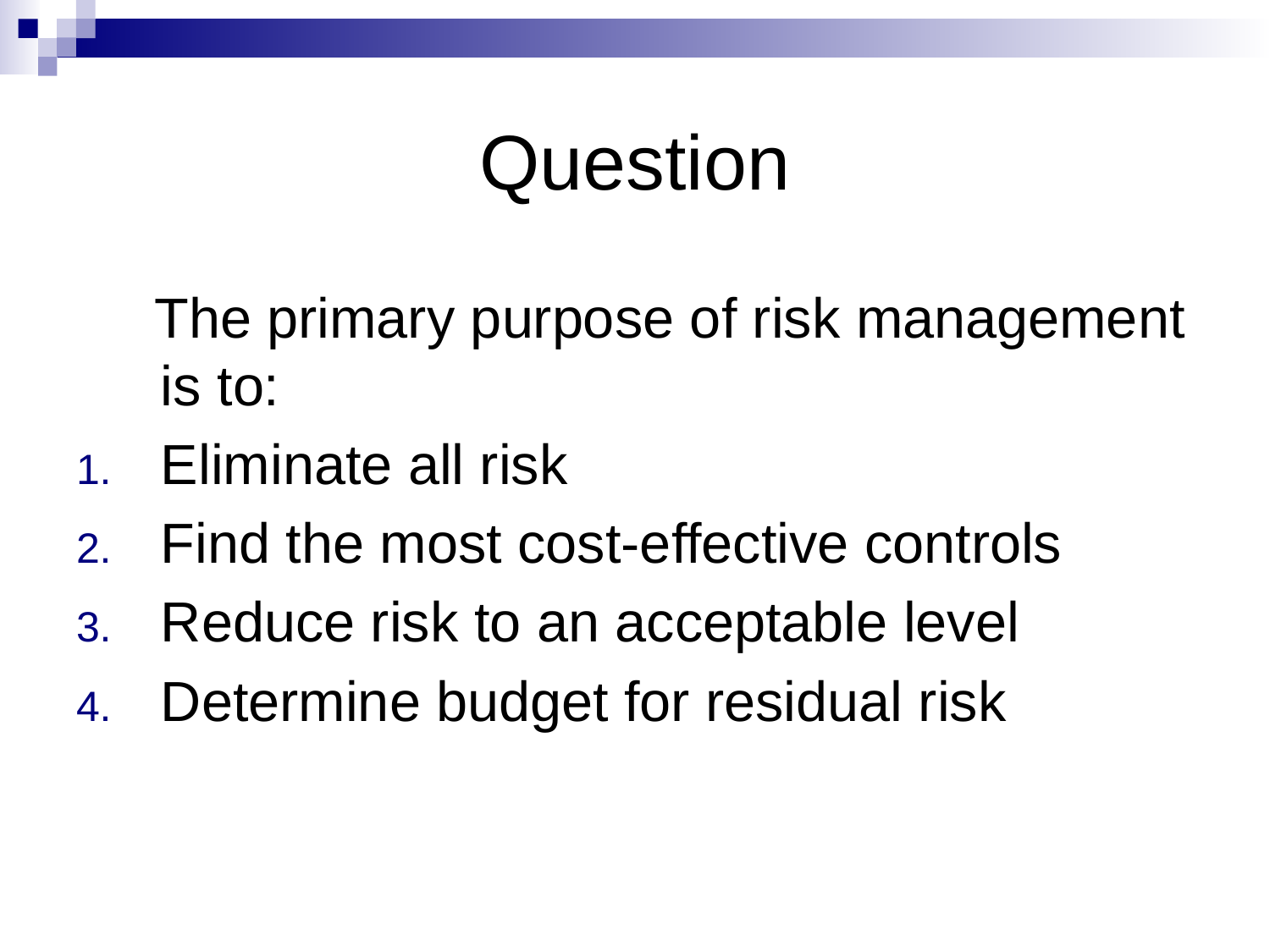

# Question
     The primary purpose of risk management is to:
Eliminate all risk
Find the most cost-effective controls
Reduce risk to an acceptable level
Determine budget for residual risk